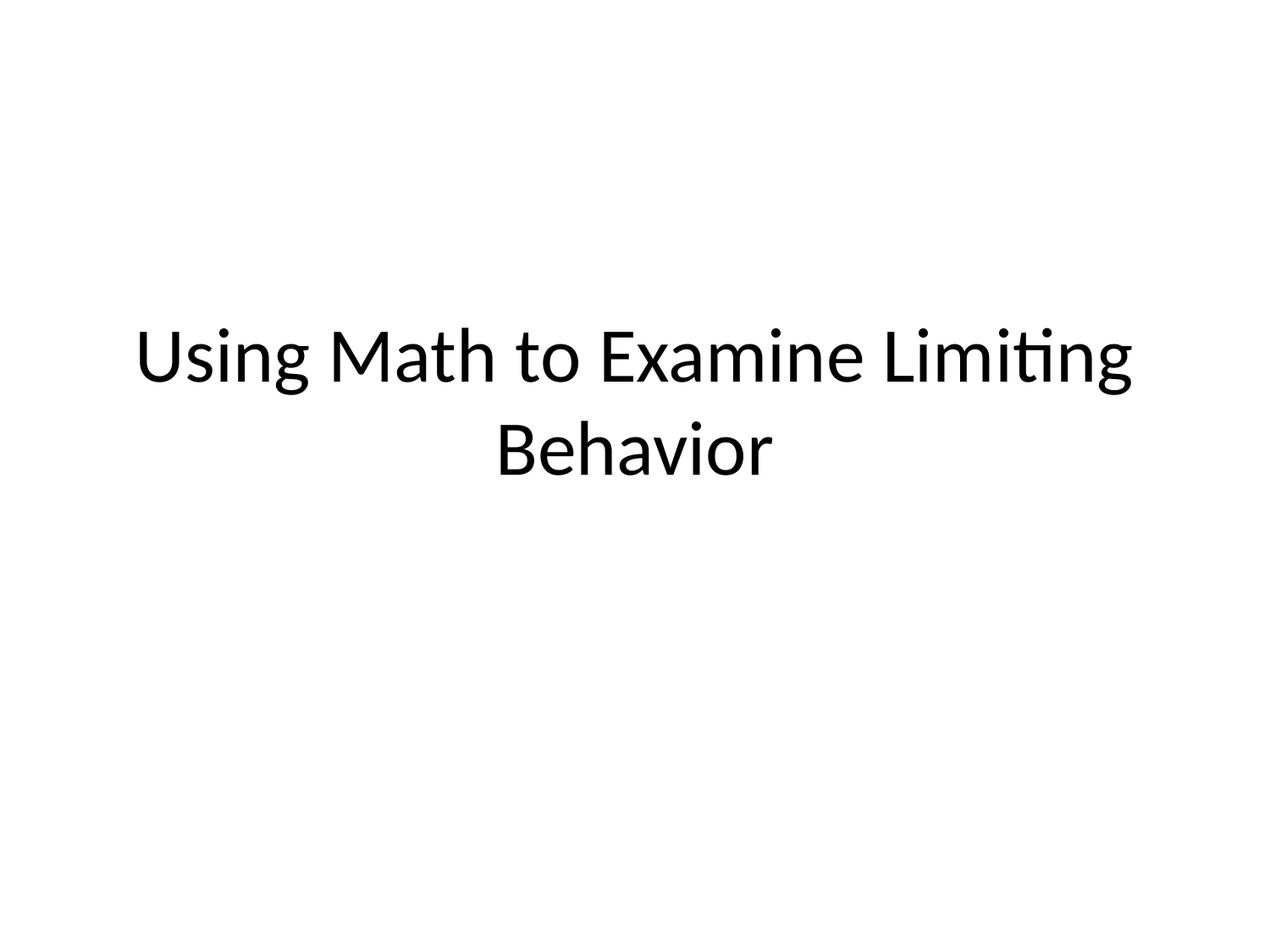

# Using Math to Examine Limiting Behavior